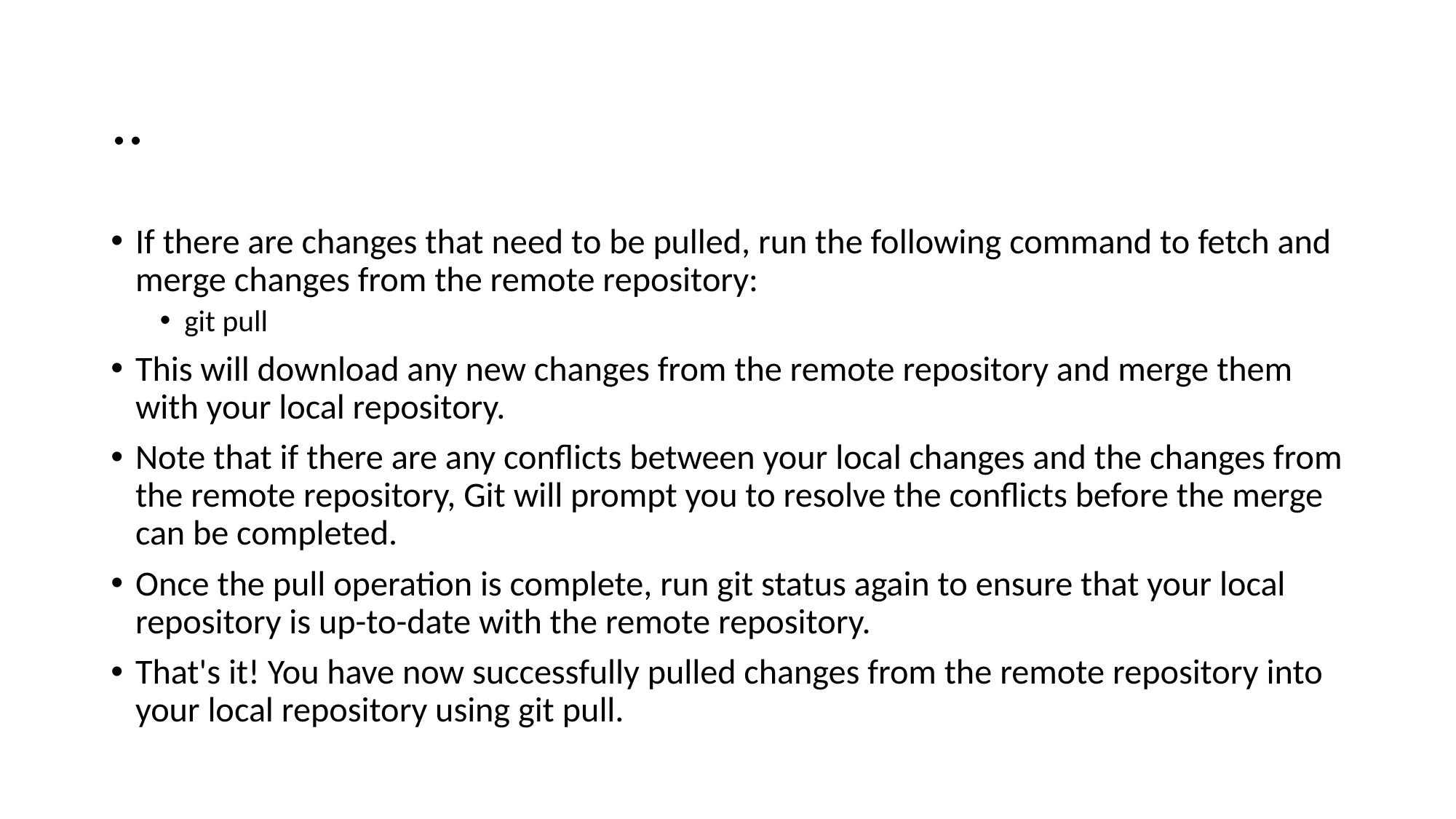

# ..
If there are changes that need to be pulled, run the following command to fetch and merge changes from the remote repository:
git pull
This will download any new changes from the remote repository and merge them with your local repository.
Note that if there are any conflicts between your local changes and the changes from the remote repository, Git will prompt you to resolve the conflicts before the merge can be completed.
Once the pull operation is complete, run git status again to ensure that your local repository is up-to-date with the remote repository.
That's it! You have now successfully pulled changes from the remote repository into your local repository using git pull.